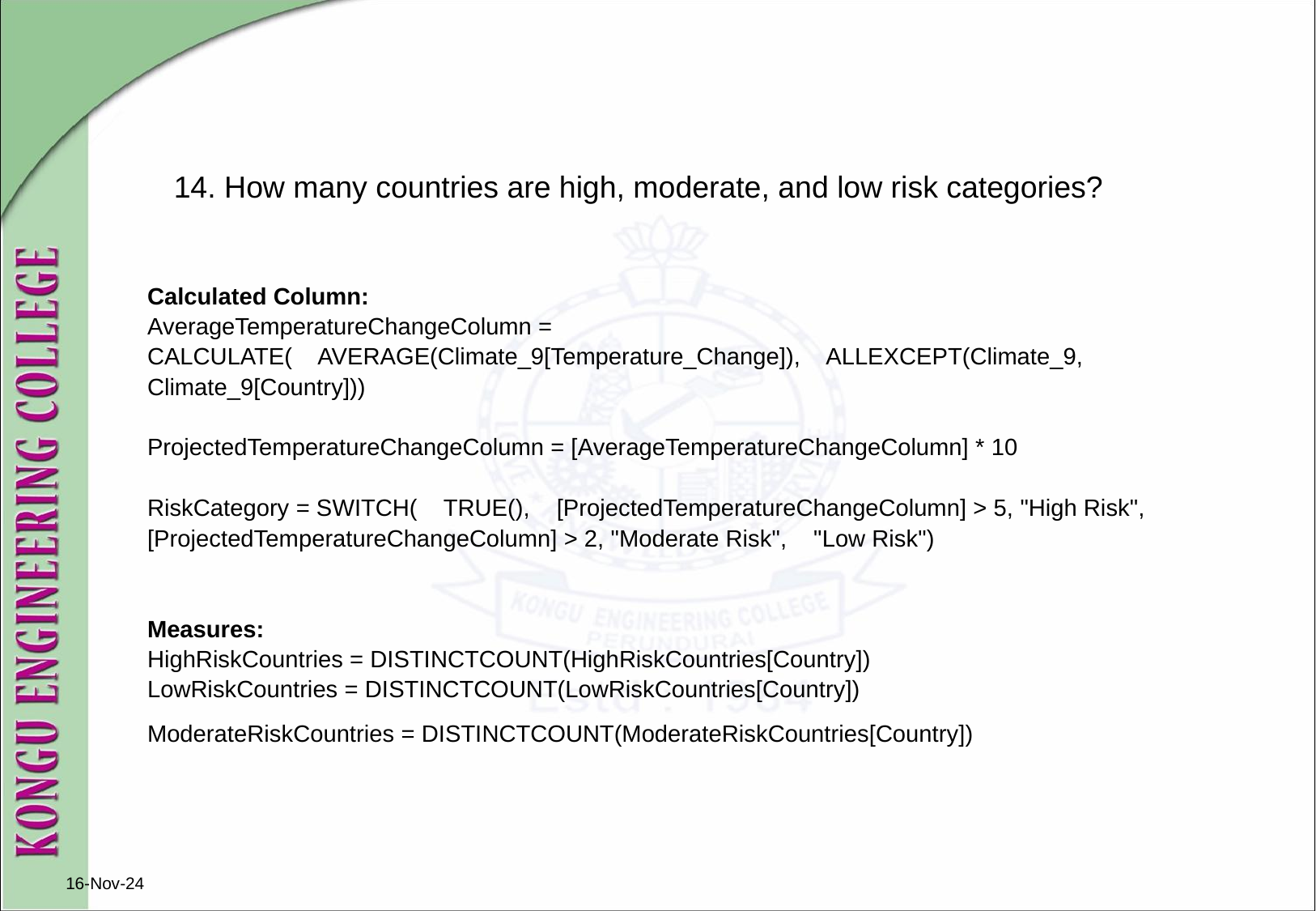

Calculated Column:
AverageTemperatureChangeColumn = CALCULATE(    AVERAGE(Climate_9[Temperature_Change]),    ALLEXCEPT(Climate_9, Climate_9[Country]))

ProjectedTemperatureChangeColumn = [AverageTemperatureChangeColumn] * 10

RiskCategory = SWITCH(    TRUE(),    [ProjectedTemperatureChangeColumn] > 5, "High Risk",    [ProjectedTemperatureChangeColumn] > 2, "Moderate Risk",    "Low Risk")

Measures:
HighRiskCountries = DISTINCTCOUNT(HighRiskCountries[Country])
LowRiskCountries = DISTINCTCOUNT(LowRiskCountries[Country])
ModerateRiskCountries = DISTINCTCOUNT(ModerateRiskCountries[Country])

14. How many countries are high, moderate, and low risk categories?
16-Nov-24